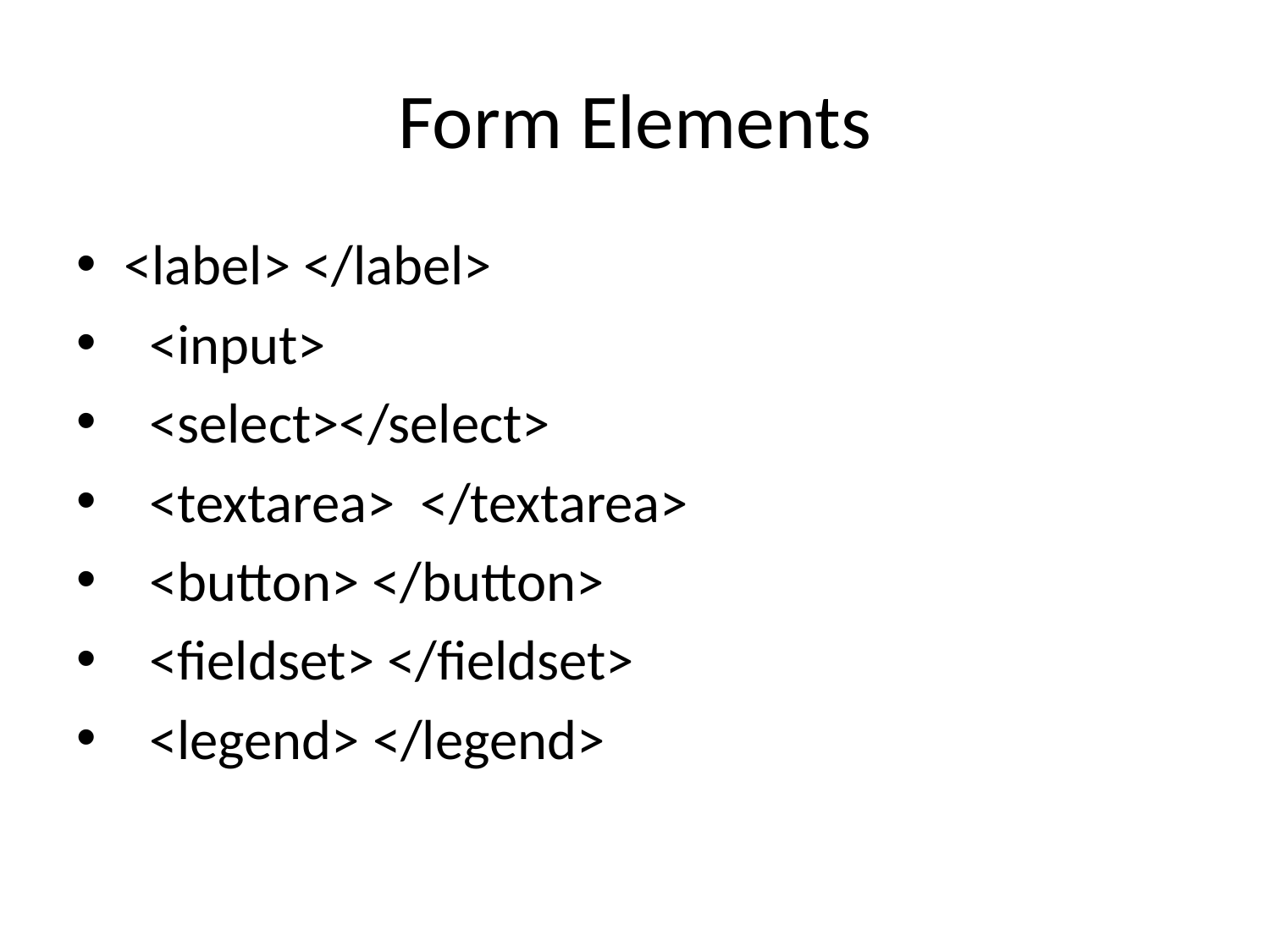

# Form Elements
<label> </label>
  <input>
  <select></select>
  <textarea>  </textarea>
  <button> </button>
  <fieldset> </fieldset>
  <legend> </legend>